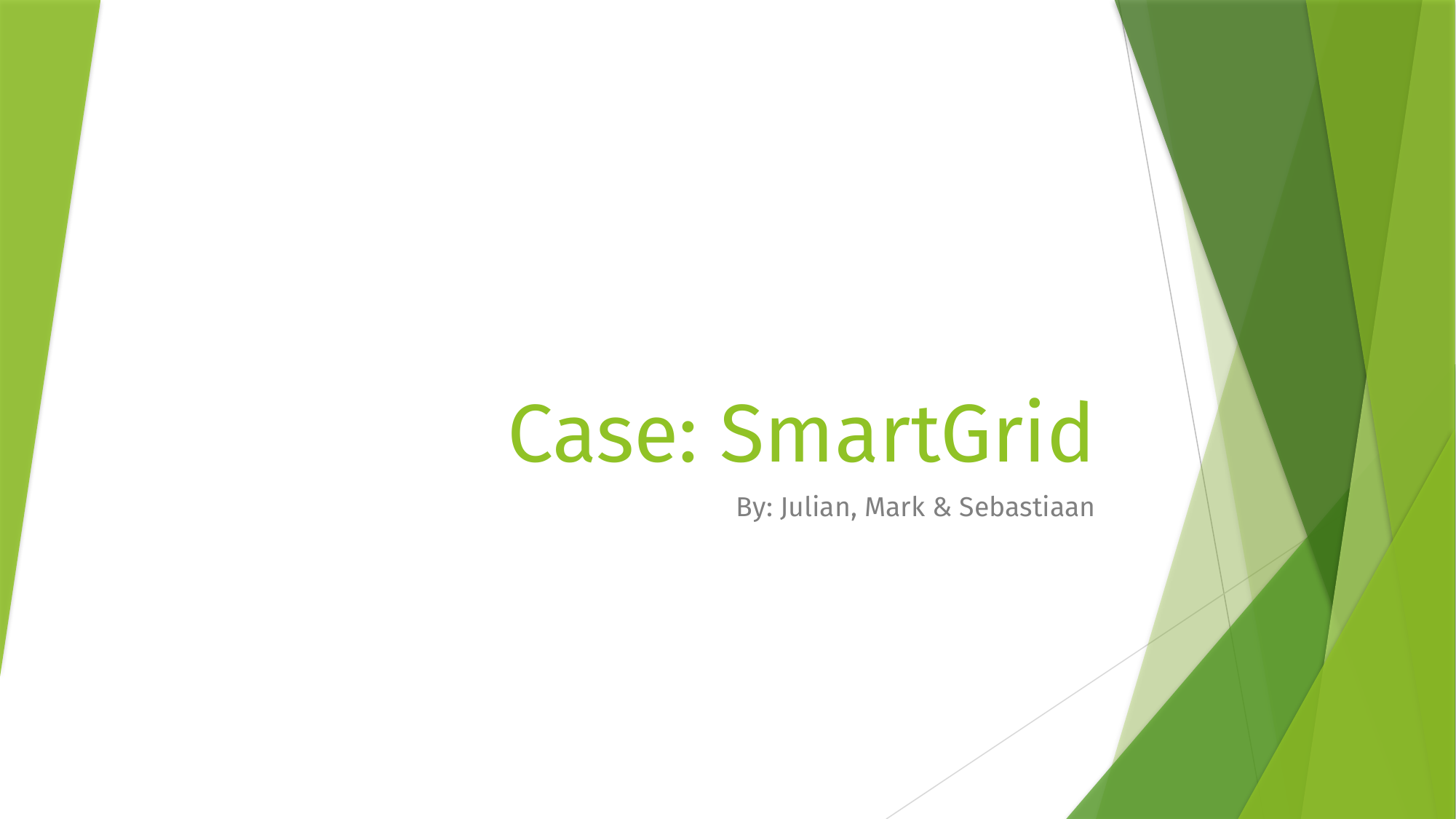

# Case: SmartGrid
By: Julian, Mark & Sebastiaan